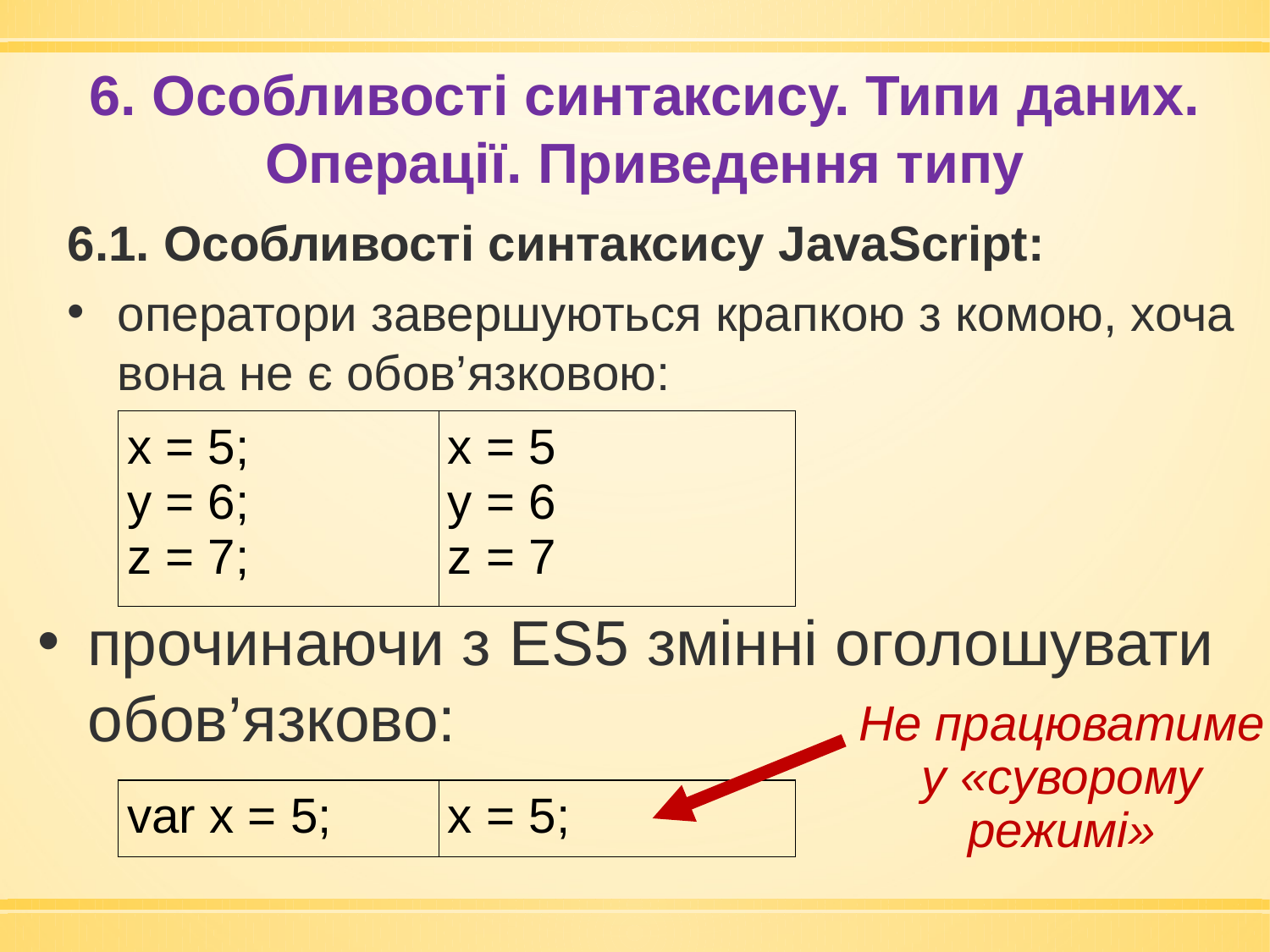

6. Особливості синтаксису. Типи даних. Операції. Приведення типу
6.1. Особливості синтаксису JavaScript:
оператори завершуються крапкою з комою, хоча вона не є обов’язковою:

| x = 5; y = 6; z = 7; | x = 5 y = 6 z = 7 |
| --- | --- |

прочинаючи з ES5 змінні оголошувати обов’язково:
Не працюватиме у «суворому режимі»
| var x = 5; | x = 5; |
| --- | --- |